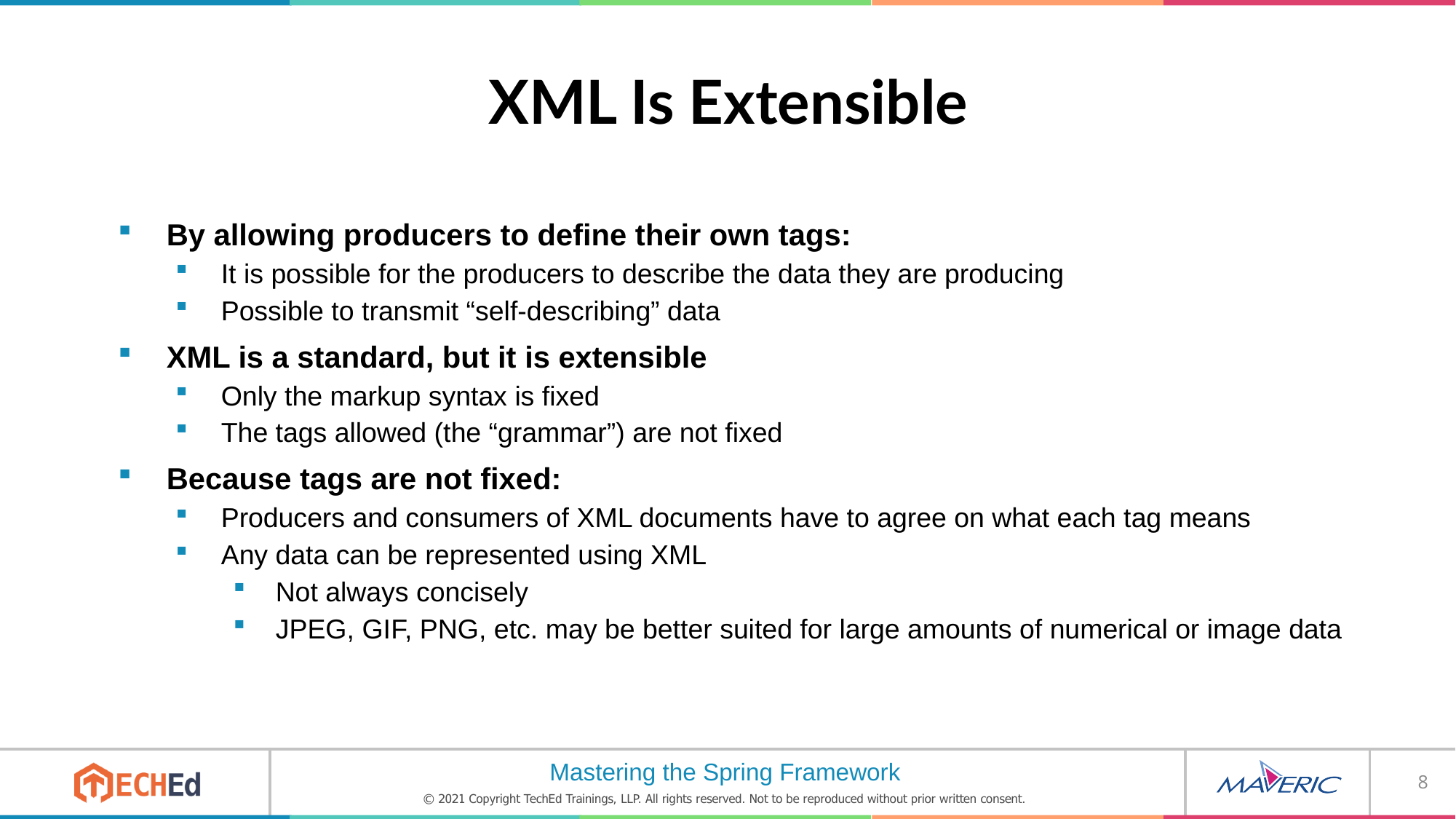

# XML Is Extensible
By allowing producers to define their own tags:
It is possible for the producers to describe the data they are producing
Possible to transmit “self-describing” data
XML is a standard, but it is extensible
Only the markup syntax is fixed
The tags allowed (the “grammar”) are not fixed
Because tags are not fixed:
Producers and consumers of XML documents have to agree on what each tag means
Any data can be represented using XML
Not always concisely
JPEG, GIF, PNG, etc. may be better suited for large amounts of numerical or image data